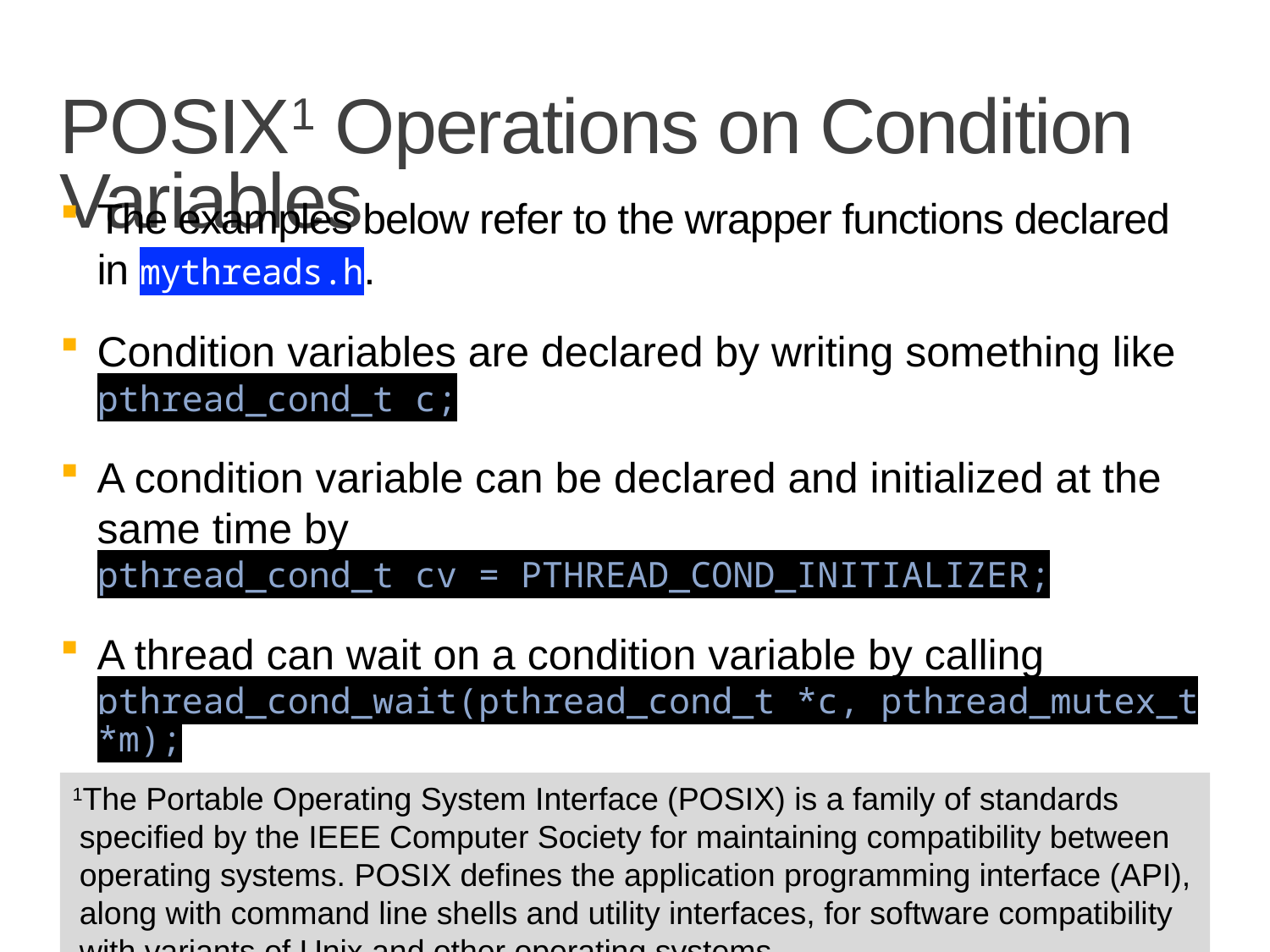

# POSIX1 Operations on Condition Variables
The examples below refer to the wrapper functions declared in mythreads.h.
Condition variables are declared by writing something like
pthread_cond_t c;
A condition variable can be declared and initialized at the same time by
pthread_cond_t cv = PTHREAD_COND_INITIALIZER;
A thread can wait on a condition variable by calling
pthread_cond_wait(pthread_cond_t *c, pthread_mutex_t *m);
A thread can signal on a condition variable by calling
pthread_cond_signal(pthread_cond_t *c);
1The Portable Operating System Interface (POSIX) is a family of standards specified by the IEEE Computer Society for maintaining compatibility between operating systems. POSIX defines the application programming interface (API), along with command line shells and utility interfaces, for software compatibility with variants of Unix and other operating systems.